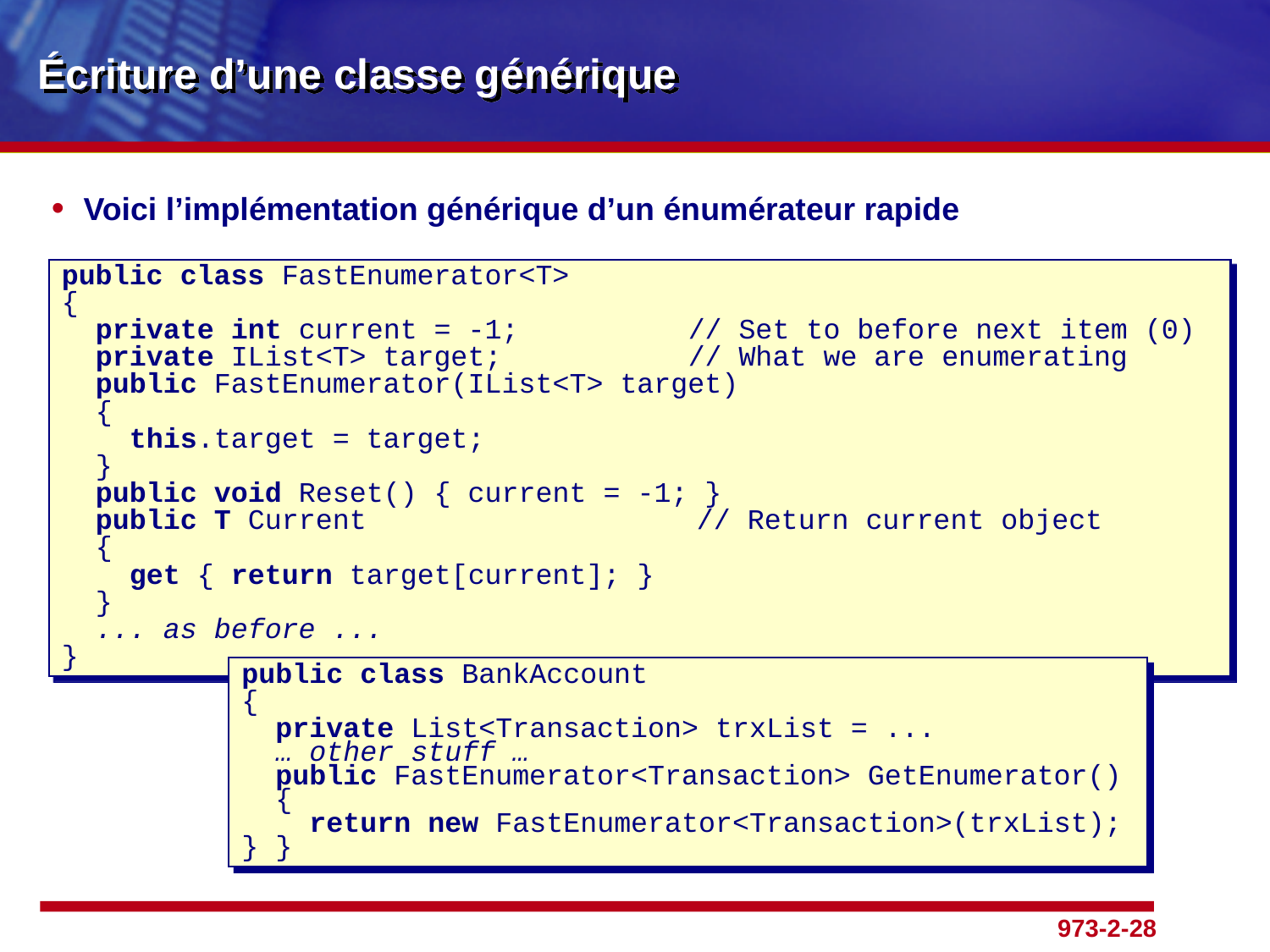

# Écriture d’une classe générique
Voici l’implémentation générique d’un énumérateur rapide
public class FastEnumerator<T>
{
  private int current = -1;  	       // Set to before next item (0)
  private IList<T> target;	       // What we are enumerating
  public FastEnumerator(IList<T> target)
  {
    this.target = target;
  }
  public void Reset() { current = -1; }
  public T Current              	// Return current object
  {
    get { return target[current]; }
  }
  ... as before ...
}
public class BankAccount
{
  private List<Transaction> trxList = ...
  … other stuff …
  public FastEnumerator<Transaction> GetEnumerator()
  {
    return new FastEnumerator<Transaction>(trxList);
} }